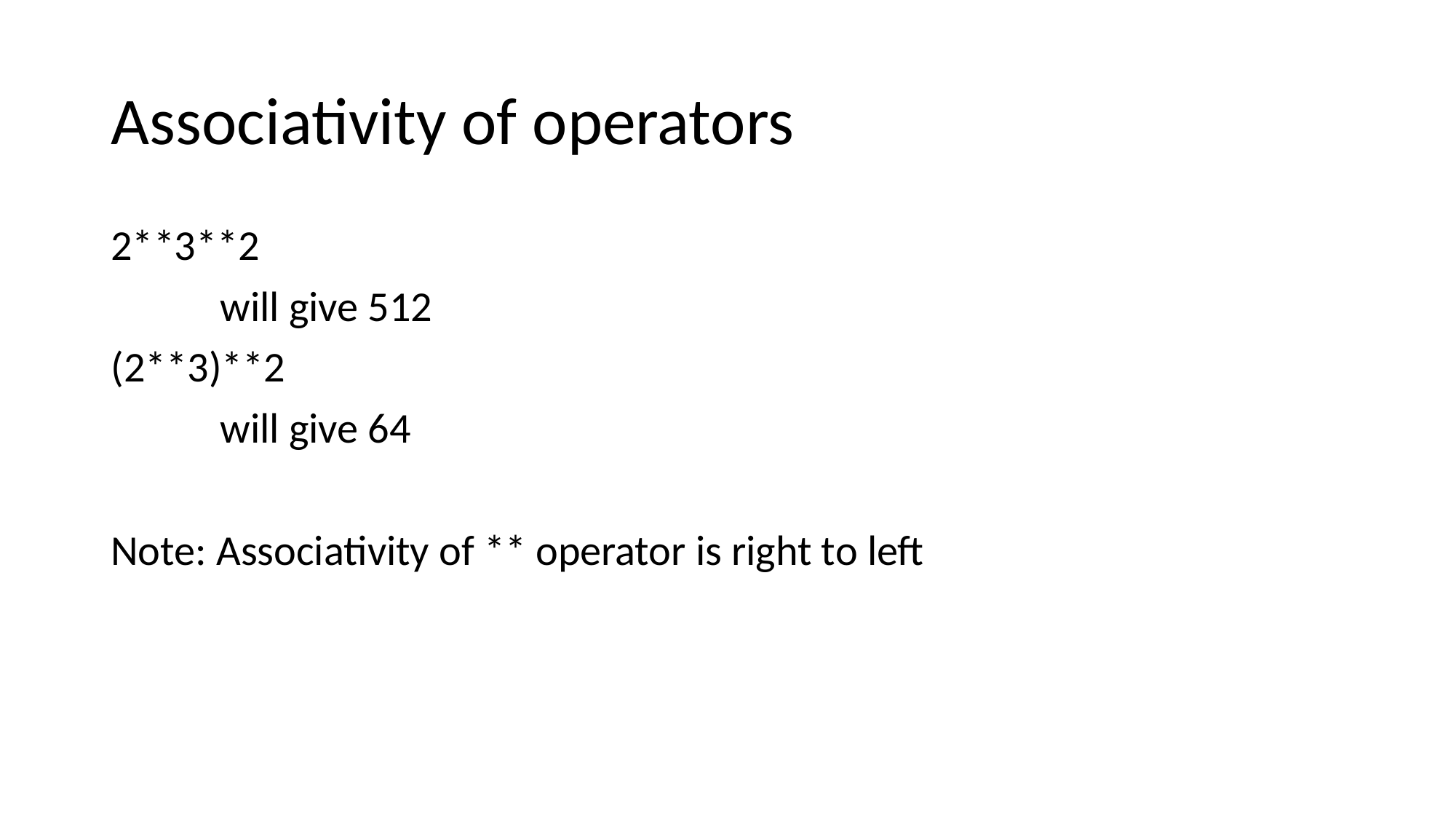

# Associativity of operators
2**3**2
	will give 512
(2**3)**2
	will give 64

Note: Associativity of ** operator is right to left